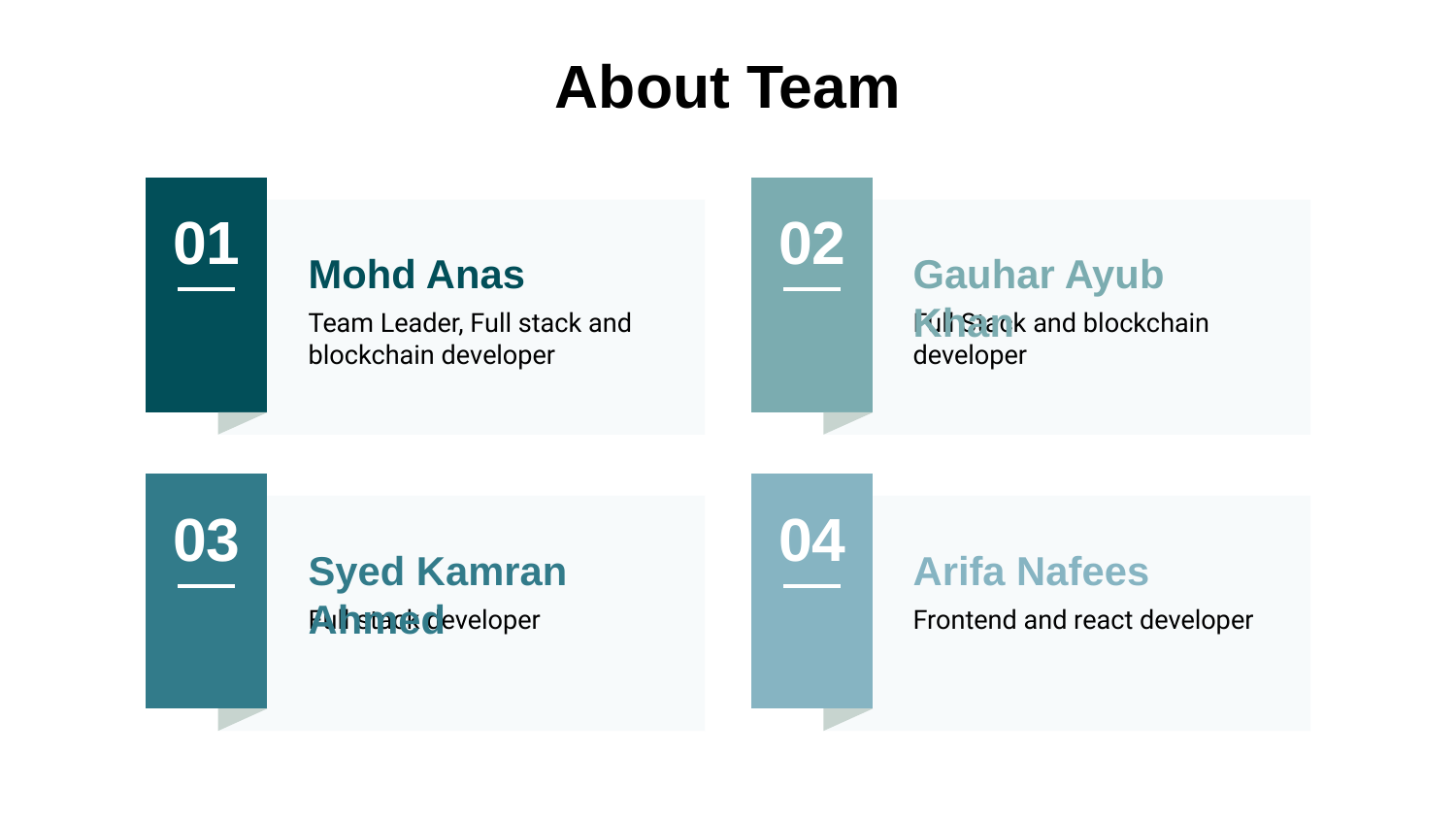

# About Team

01

Mohd Anas

Team Leader, Full stack and blockchain developer

02

Gauhar Ayub Khan

Full Stack and blockchain developer

03

Syed Kamran Ahmed

Full stack developer

04

Arifa Nafees

Frontend and react developer